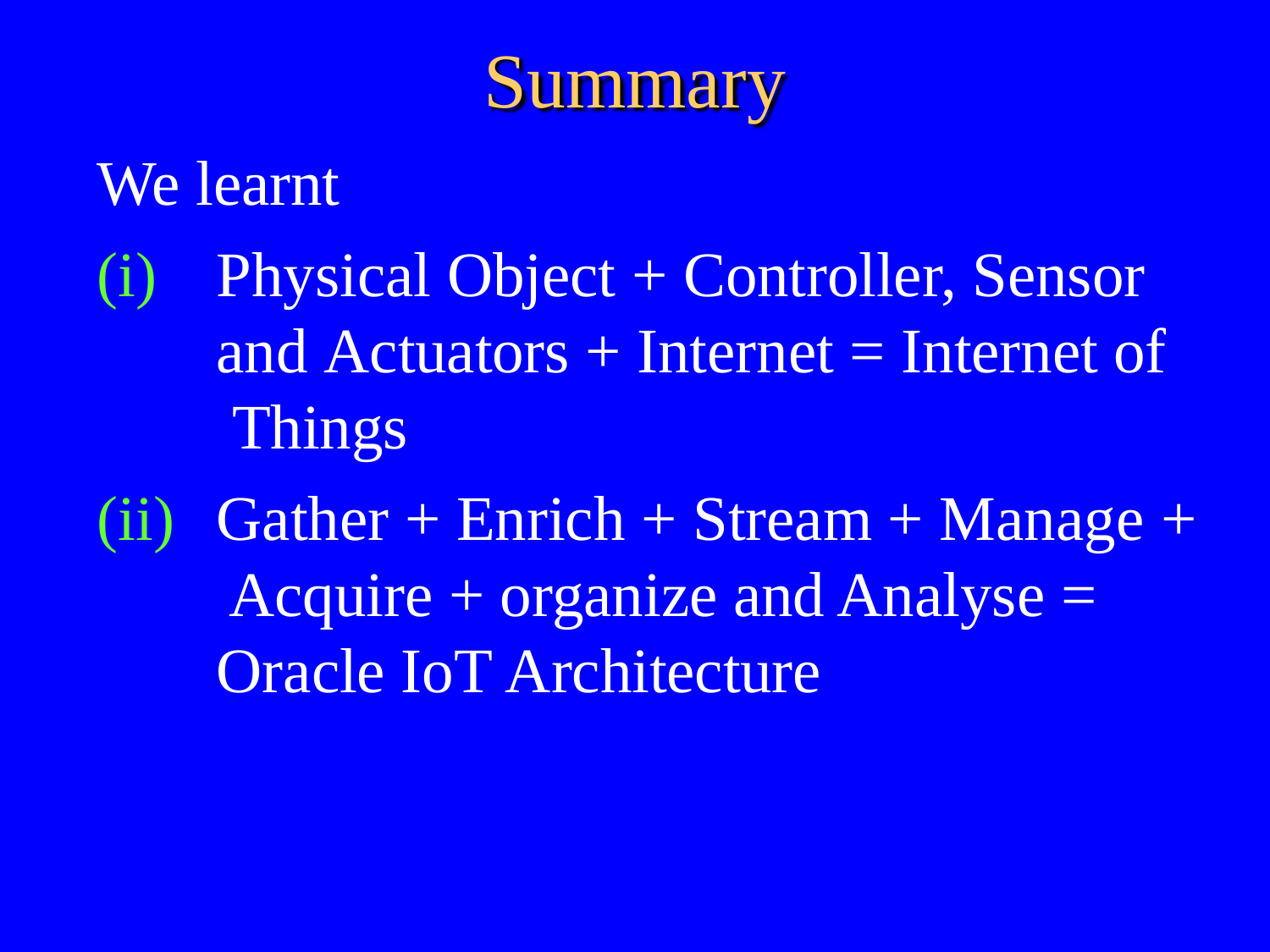

# Summary
We learnt
Physical Object + Controller, Sensor  and Actuators + Internet = Internet of  Things
Gather + Enrich + Stream + Manage +  Acquire + organize and Analyse =  Oracle IoT Architecture